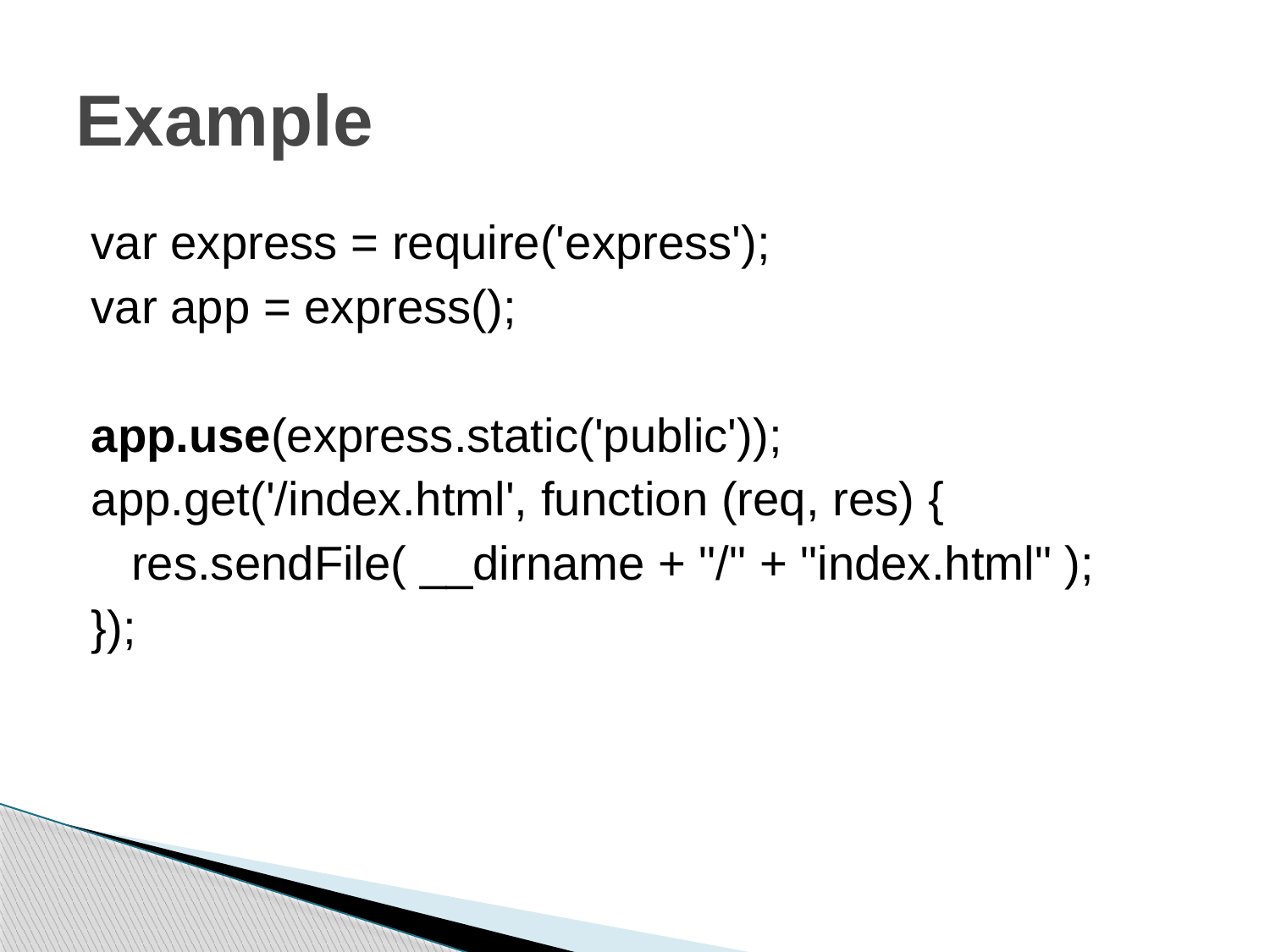

# Example
var express = require('express');
var app = express();

app.use(express.static('public'));
app.get('/index.html', function (req, res) {
   res.sendFile( __dirname + "/" + "index.html" );
});